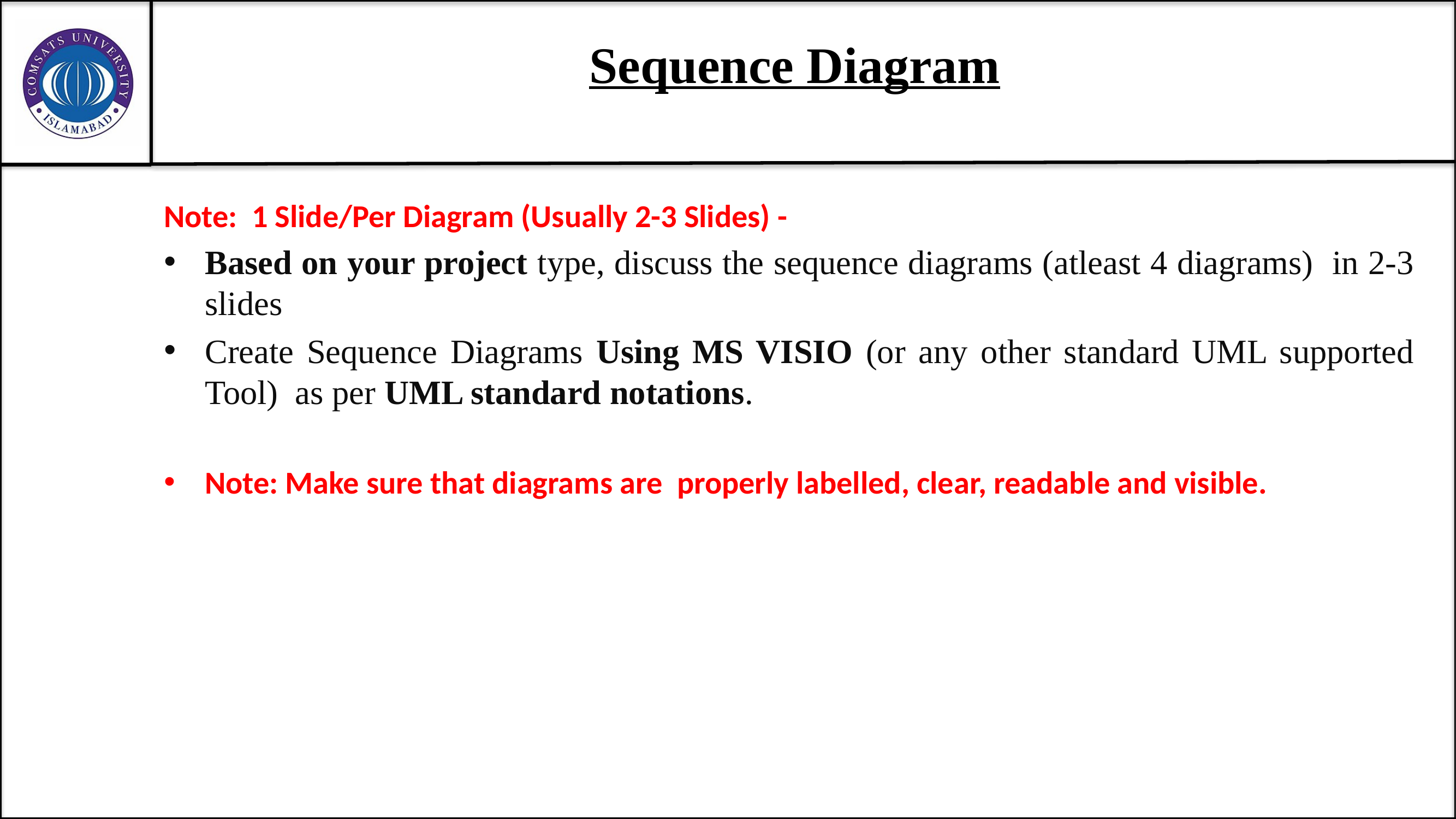

# Sequence Diagram
Note:  1 Slide/Per Diagram (Usually 2-3 Slides) -
Based on your project type, discuss the sequence diagrams (atleast 4 diagrams)  in 2-3 slides
Create Sequence Diagrams Using MS VISIO (or any other standard UML supported Tool)  as per UML standard notations.

Note: Make sure that diagrams are  properly labelled, clear, readable and visible.